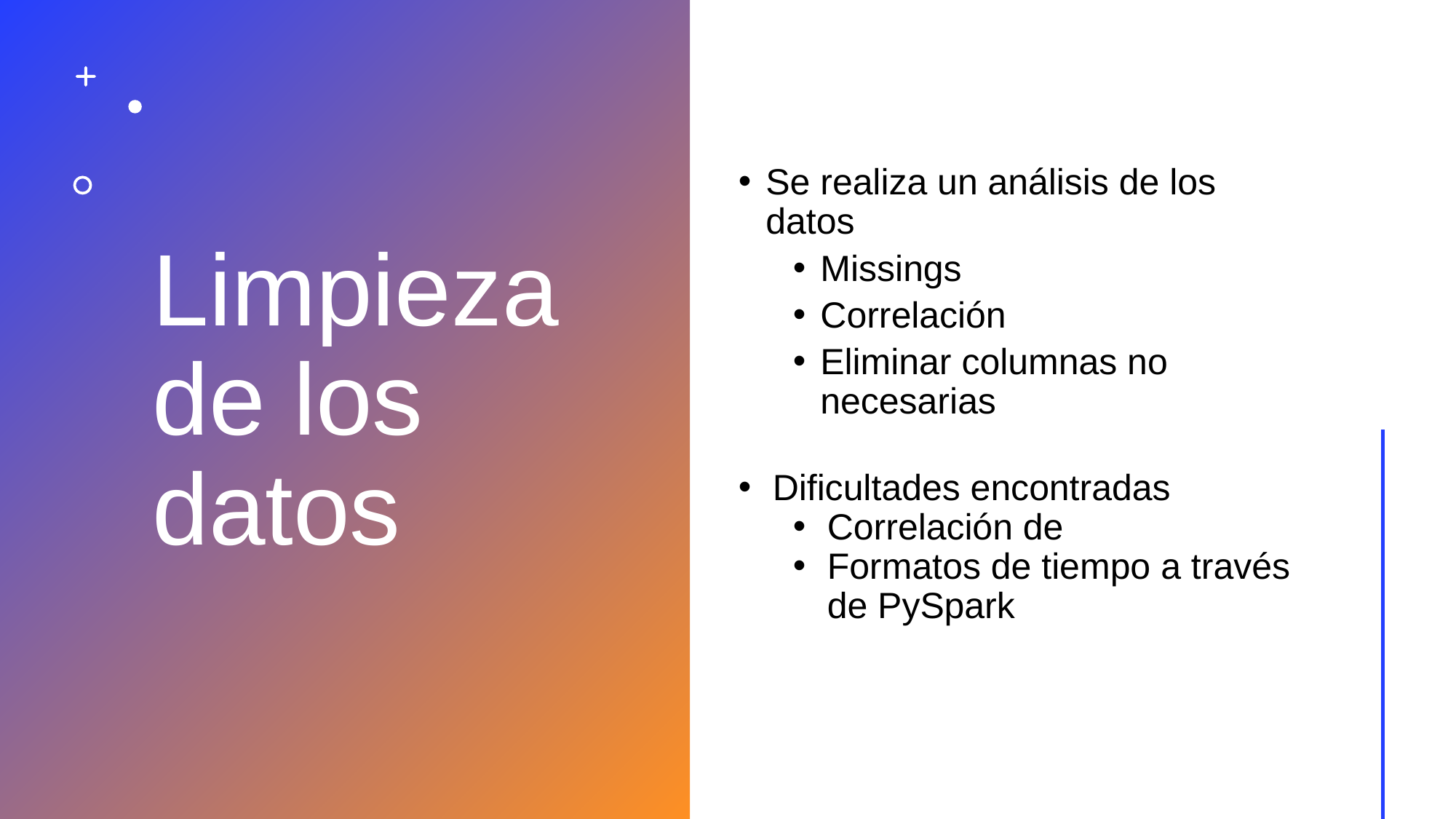

# Limpieza de los datos

Se realiza un análisis de los datos
Missings
Correlación
Eliminar columnas no necesarias

Dificultades encontradas
Correlación de
Formatos de tiempo a través de PySpark